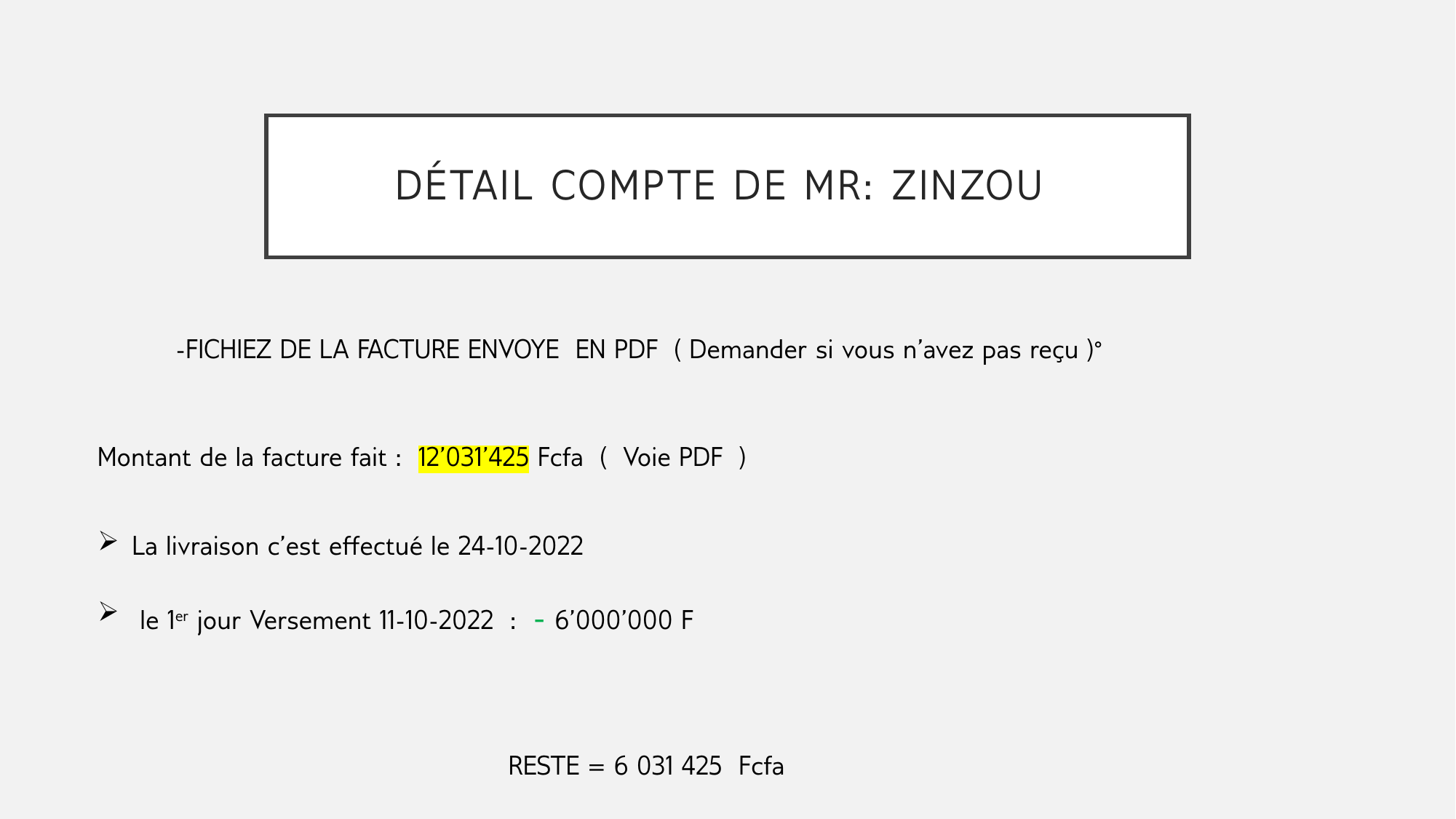

# détail COMPTE DE Mr: ZINZOU
-FICHIEZ DE LA FACTURE ENVOYE  EN PDF  ( Demander si vous n’avez pas reçu )°
Montant de la facture fait :  12’031’425 Fcfa  (  Voie PDF  )
La livraison c’est effectué le 24-10-2022

 le 1er jour Versement 11-10-2022  :  - 6’000’000 F
RESTE = 6 031 425  Fcfa